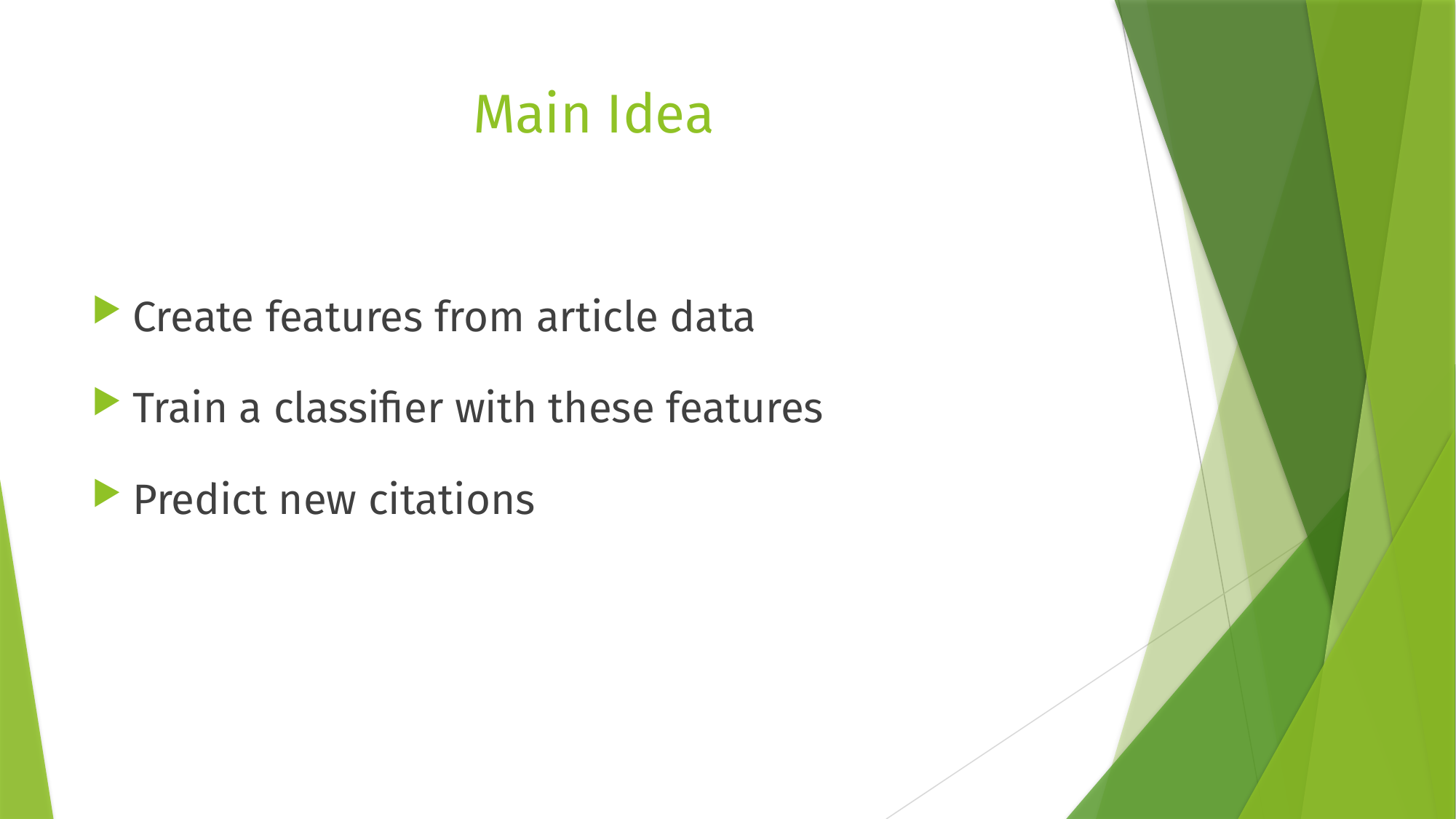

# Main Idea
Create features from article data
Train a classifier with these features
Predict new citations